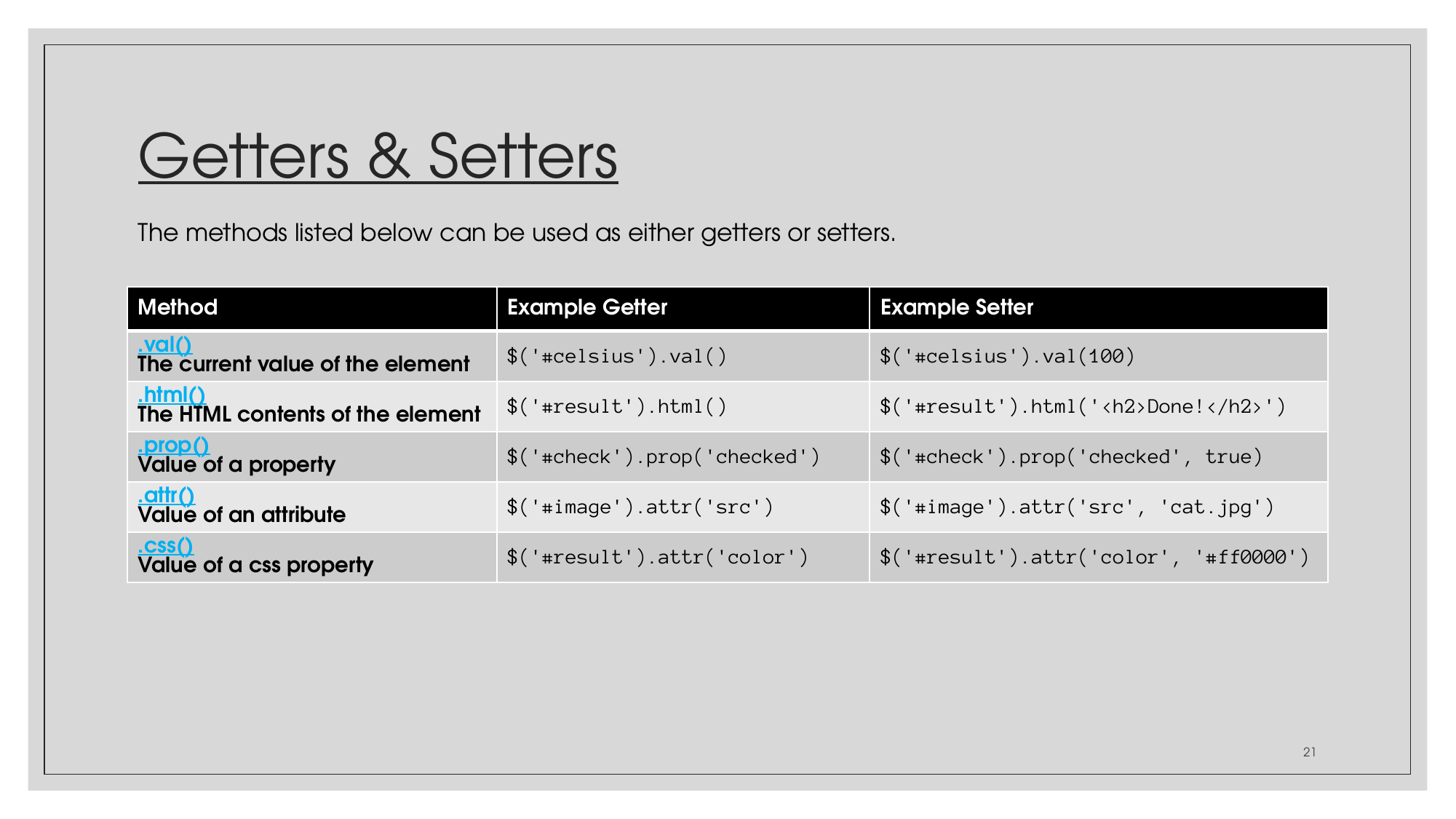

# Getters & Setters
The methods listed below can be used as either getters or setters.

| Method | Example Getter | Example Setter |
| --- | --- | --- |
| .val() The current value of the element | $('#celsius').val() | $('#celsius').val(100) |
| .html() The HTML contents of the element | $('#result').html() | $('#result').html('<h2>Done!</h2>') |
| .prop() Value of a property | $('#check').prop('checked') | $('#check').prop('checked', true) |
| .attr() Value of an attribute | $('#image').attr('src') | $('#image').attr('src', 'cat.jpg') |
| .css() Value of a css property | $('#result').attr('color') | $('#result').attr('color', '#ff0000') |
21